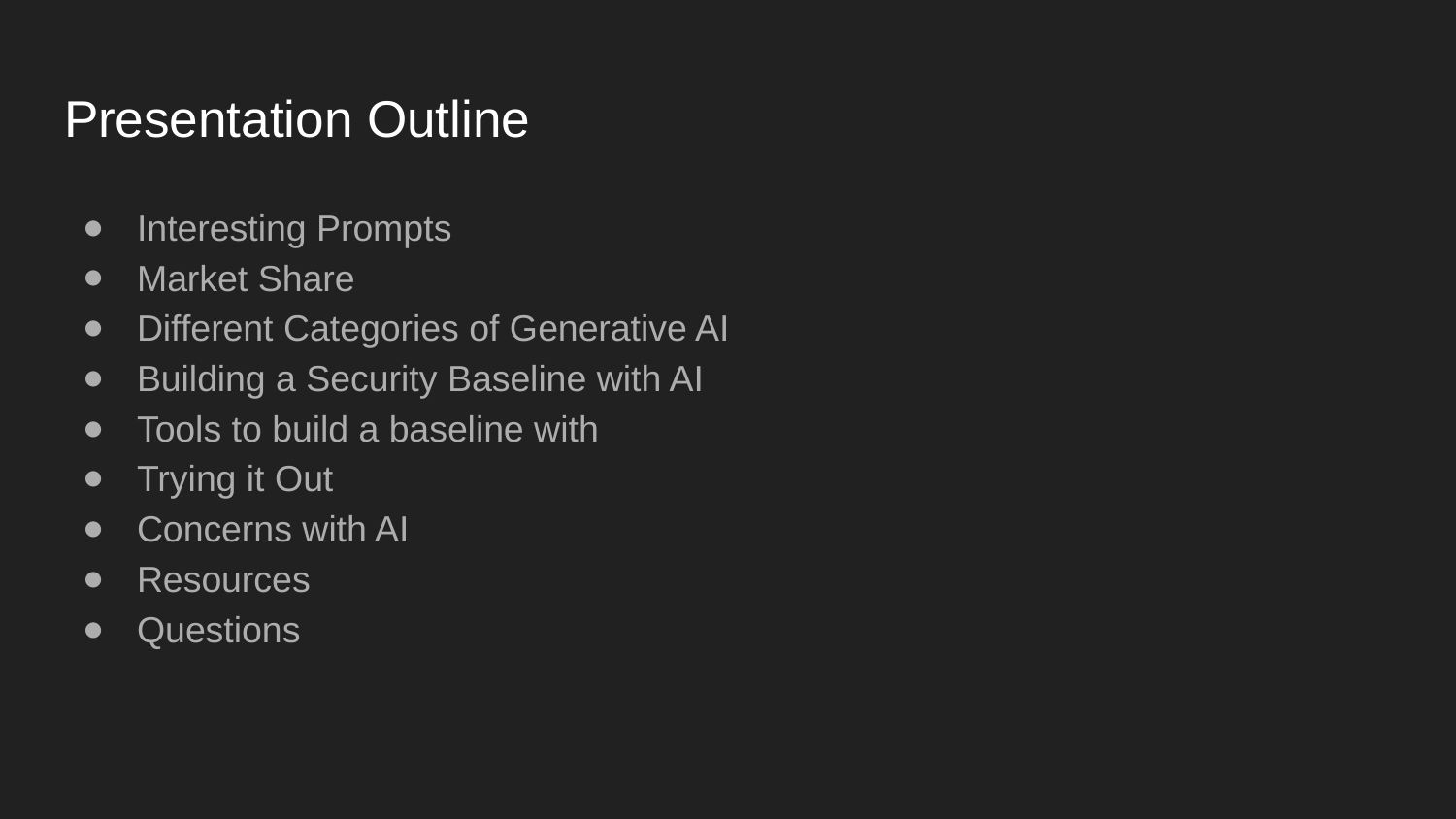

# Presentation Outline
Interesting Prompts
Market Share
Different Categories of Generative AI
Building a Security Baseline with AI
Tools to build a baseline with
Trying it Out
Concerns with AI
Resources
Questions